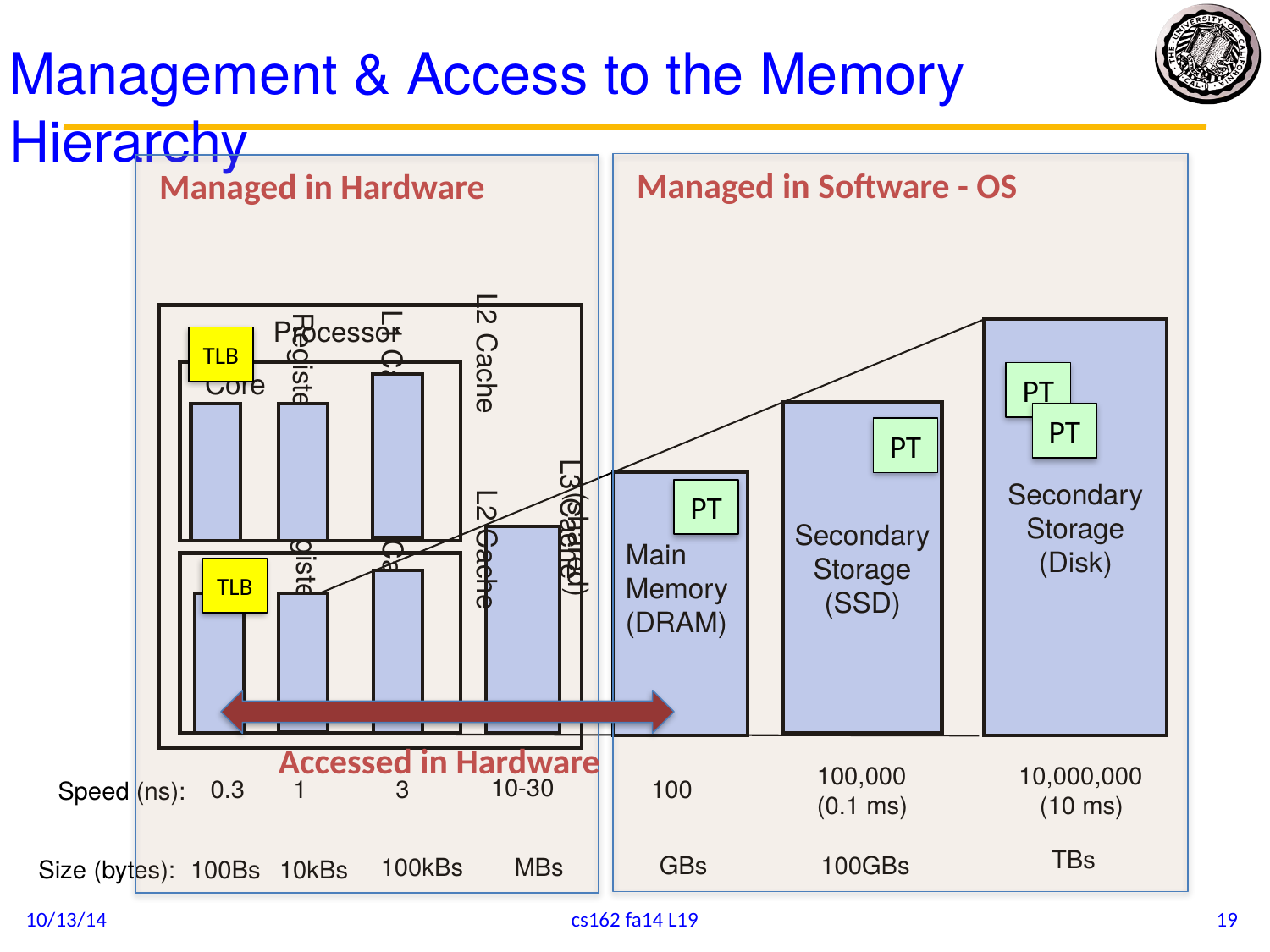

# Management & Access to the Memory Hierarchy

Managed in Software - OS

Managed in Hardware

Processor

Secondary
 Storage
(Disk)
TLB
Core

PT
L2 Cache
Secondary
 Storage
(SSD)
L1 Cache
Registers
PT
PT
Main
Memory
(DRAM)

PT
L3 Cache
(shared)
Core

TLB
L2 Cache
Registers
L1 Cache

Accessed in Hardware

100,000
(0.1 ms)
10,000,000
   (10 ms)
10-30
0.3
1
3
100
Speed (ns):
TBs
GBs
100GBs
MBs
100kBs
Size (bytes):
100Bs
10kBs
10/13/14
cs162 fa14 L19
19